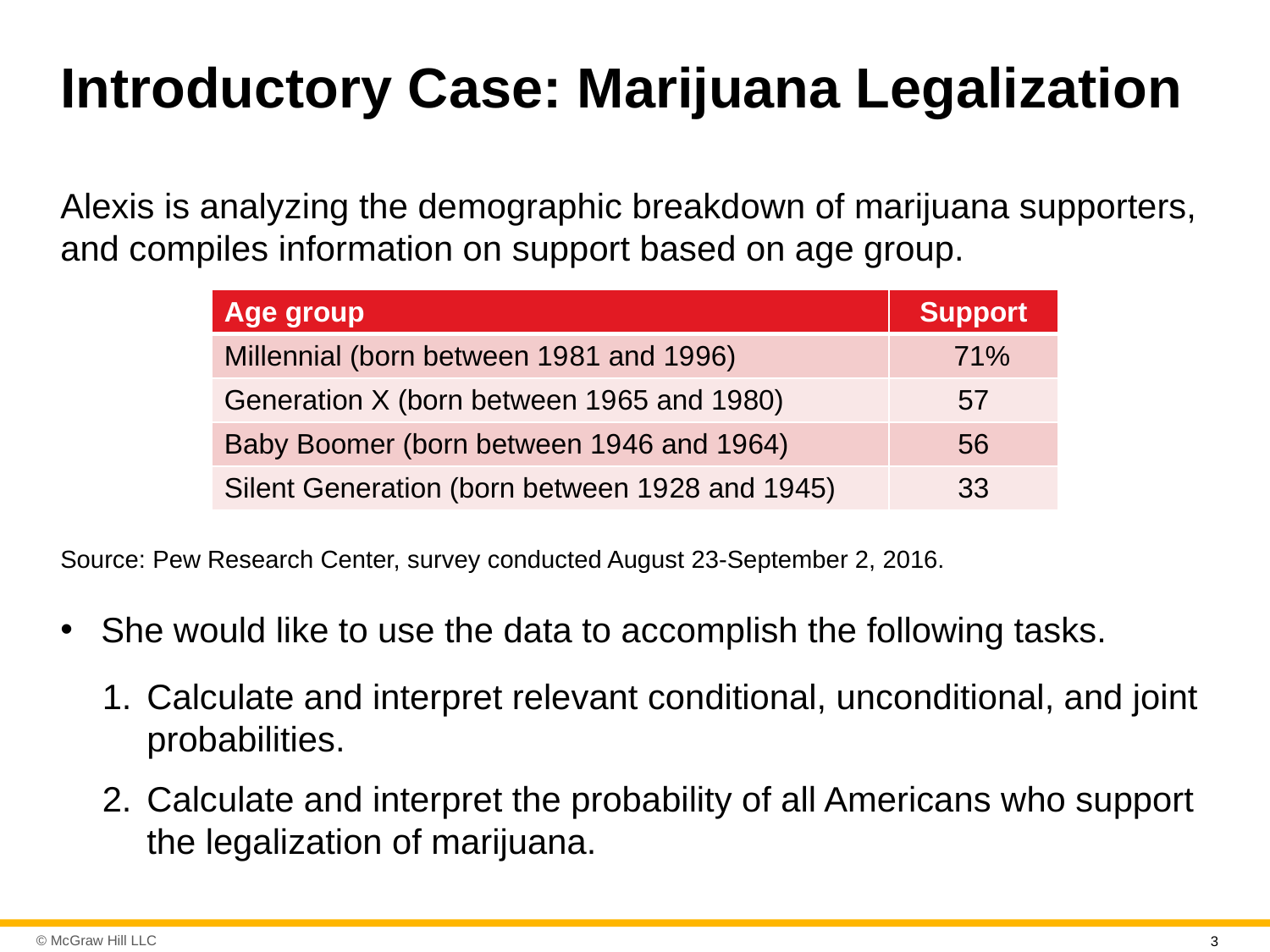

# Introductory Case: Marijuana Legalization
Alexis is analyzing the demographic breakdown of marijuana supporters, and compiles information on support based on age group.
| Age group | Support |
| --- | --- |
| Millennial (born between 19 81 and 19 96) | 71% |
| Generation X (born between 19 65 and 19 80) | 57 |
| Baby Boomer (born between 19 46 and 19 64) | 56 |
| Silent Generation (born between 19 28 and 19 45) | 33 |
Source: Pew Research Center, survey conducted August 23-September 2, 2016.
She would like to use the data to accomplish the following tasks.
Calculate and interpret relevant conditional, unconditional, and joint probabilities.
Calculate and interpret the probability of all Americans who support the legalization of marijuana.
3